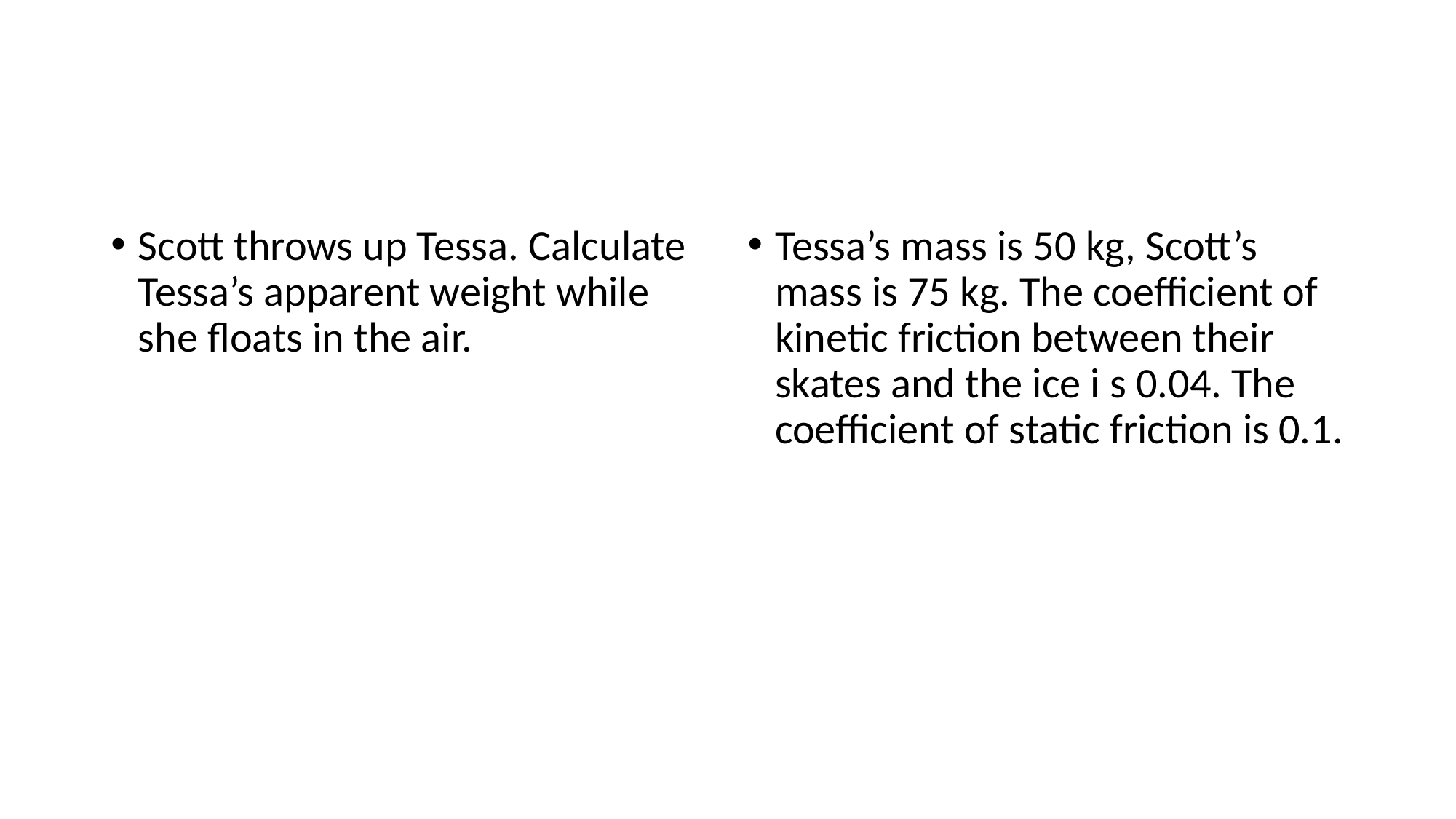

#
Scott throws up Tessa. Calculate Tessa’s apparent weight while she floats in the air.

Tessa’s mass is 50 kg, Scott’s mass is 75 kg. The coefficient of kinetic friction between their skates and the ice i s 0.04. The coefficient of static friction is 0.1.